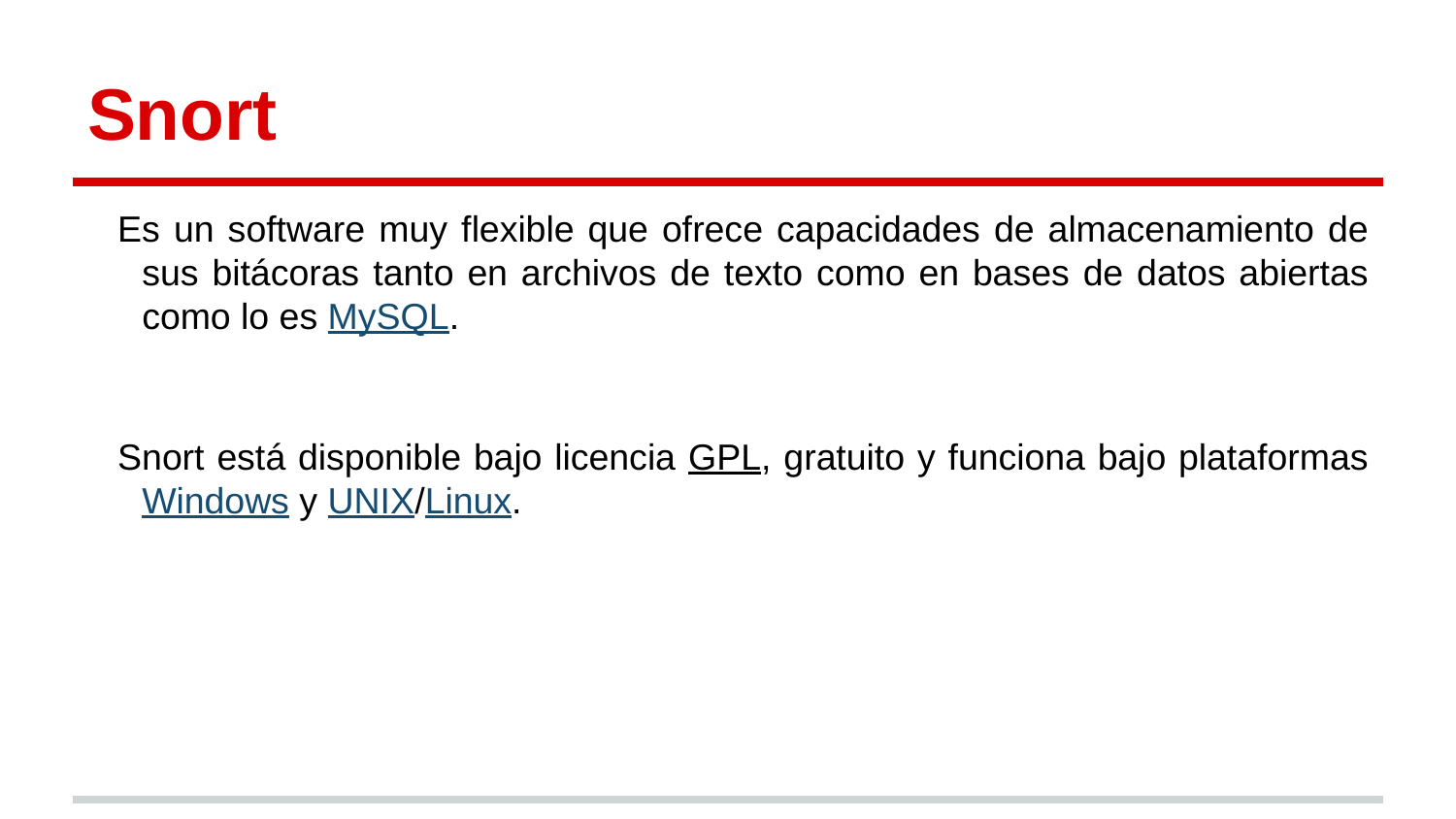

# Snort
Es un software muy flexible que ofrece capacidades de almacenamiento de sus bitácoras tanto en archivos de texto como en bases de datos abiertas como lo es MySQL.

Snort está disponible bajo licencia GPL, gratuito y funciona bajo plataformas Windows y UNIX/Linux.